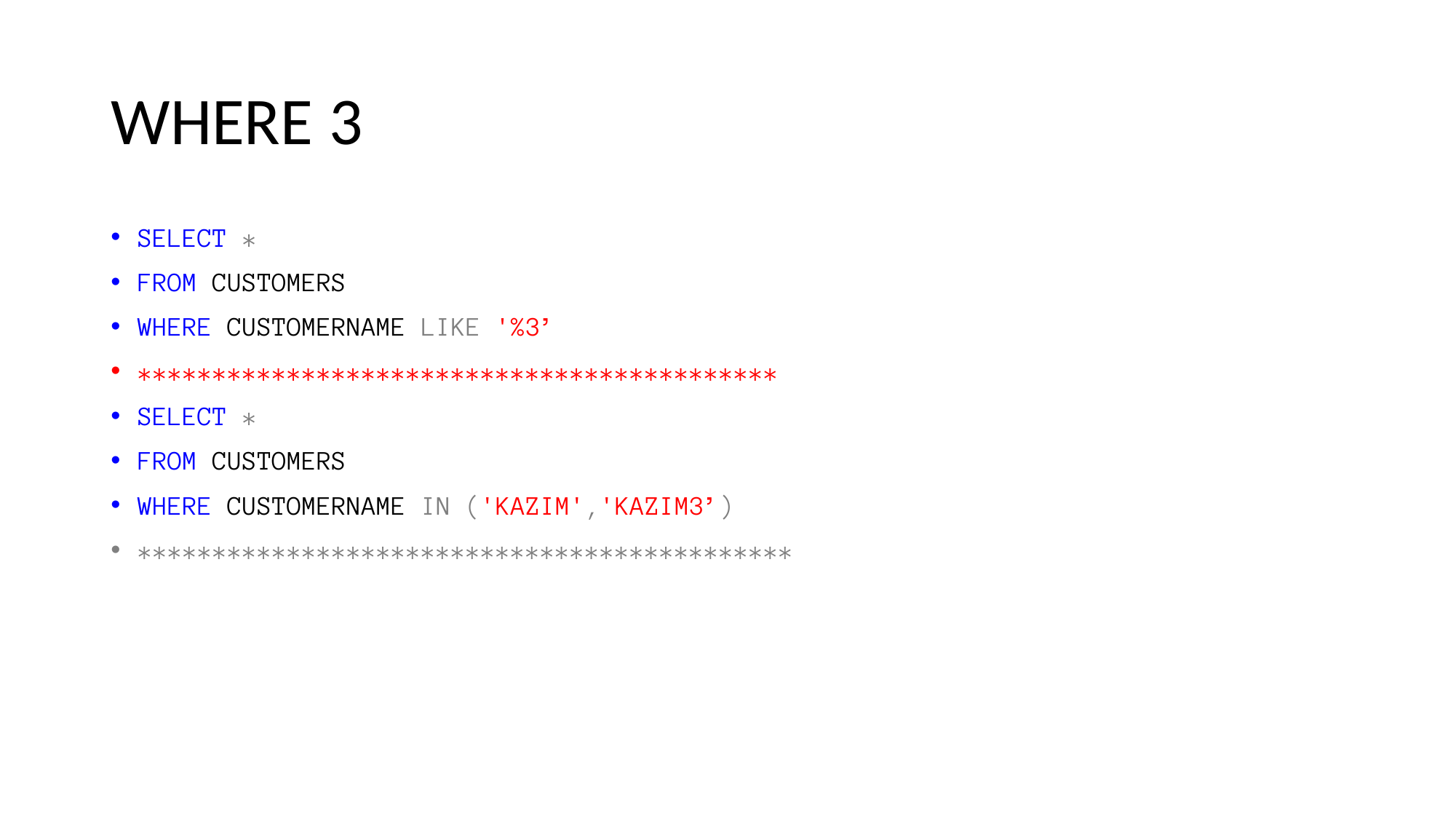

# WHERE 	3
SELECT *
FROM CUSTOMERS
WHERE CUSTOMERNAME LIKE '%3’
*******************************************
SELECT *
FROM CUSTOMERS
WHERE CUSTOMERNAME IN ('KAZIM','KAZIM3’)
********************************************